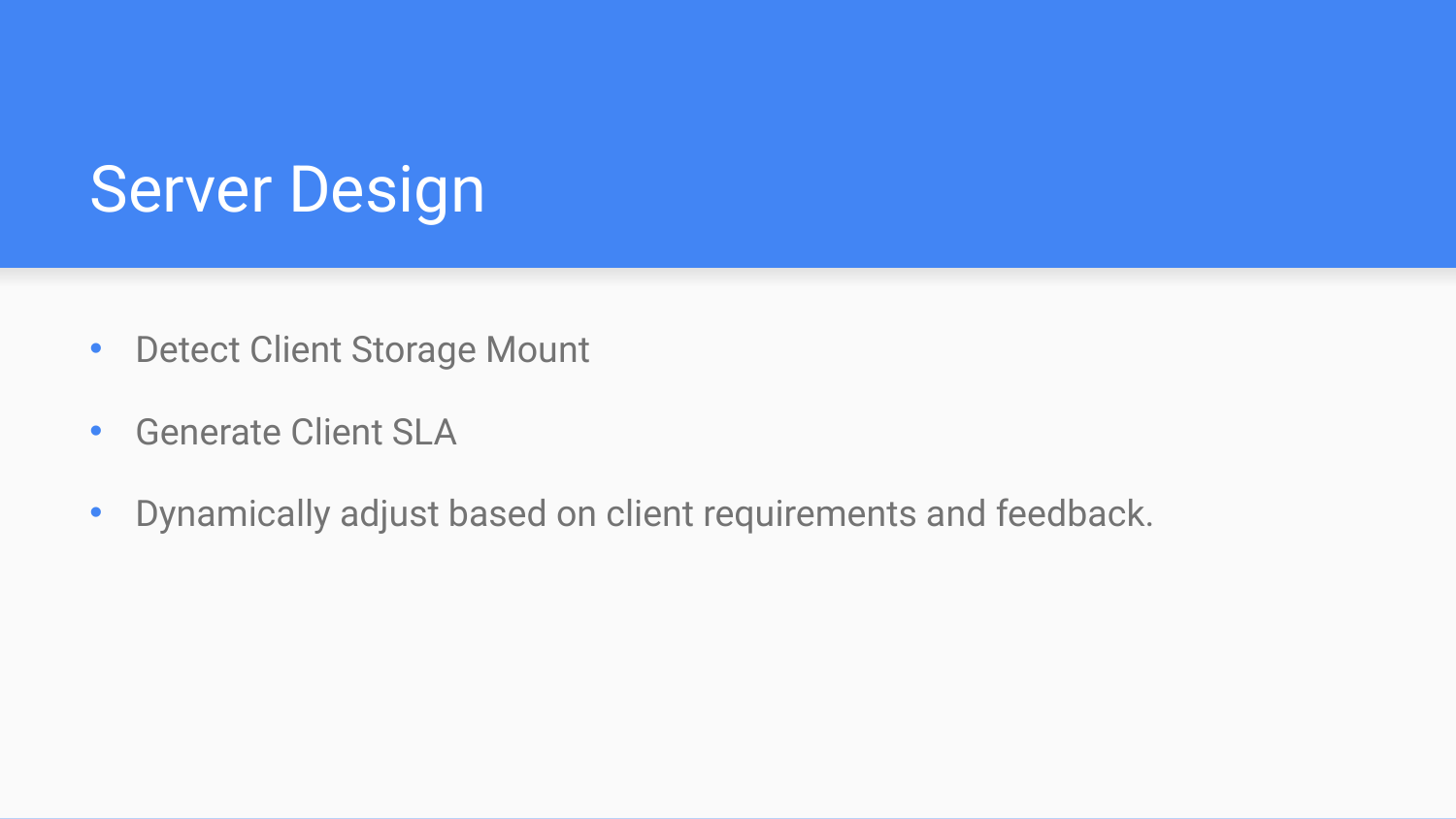

# Server Design
Detect Client Storage Mount
Generate Client SLA
Dynamically adjust based on client requirements and feedback.